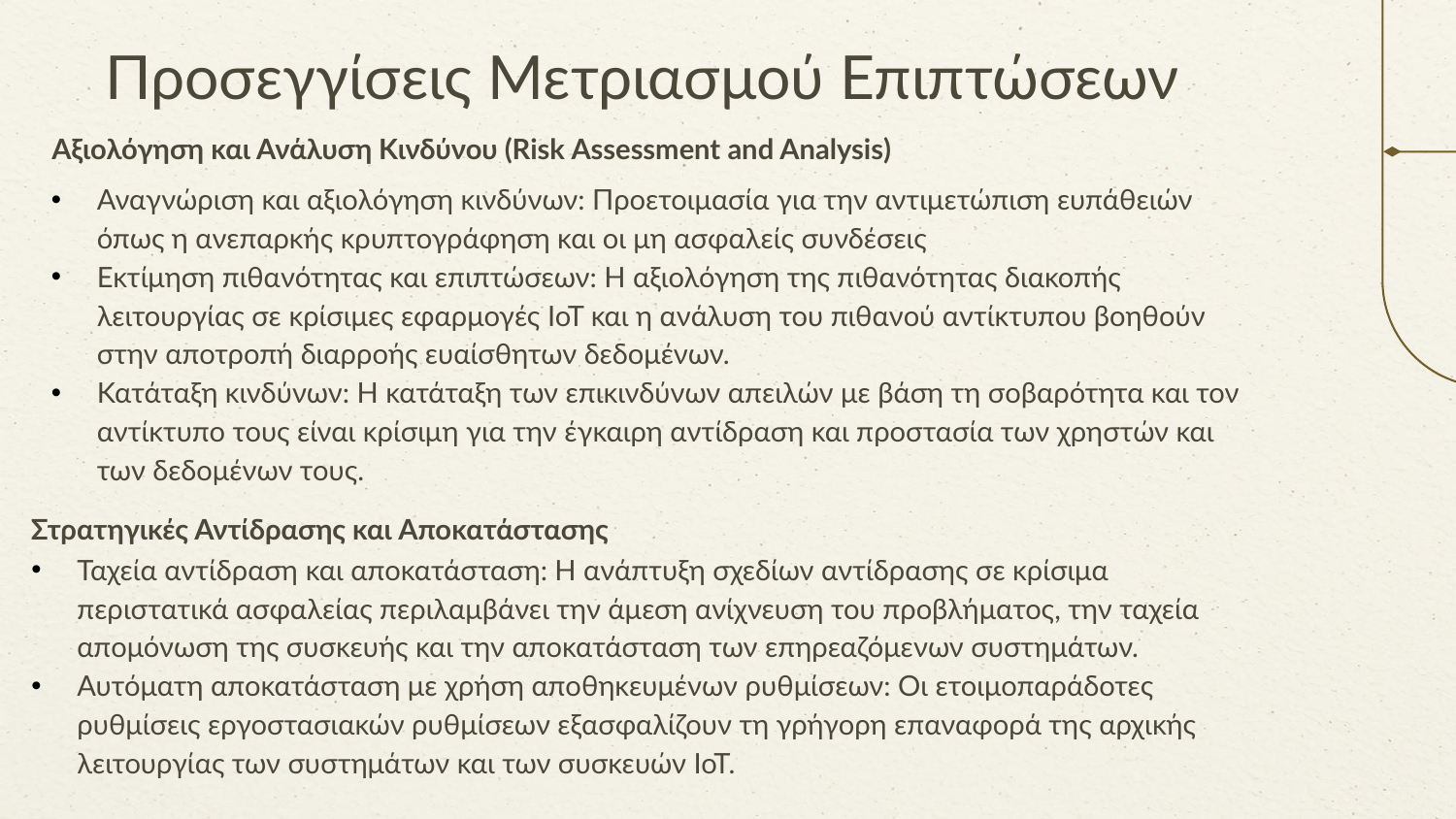

# Προσεγγίσεις Μετριασμού Επιπτώσεων

Αξιολόγηση και Ανάλυση Κινδύνου (Risk Assessment and Analysis)
Αναγνώριση και αξιολόγηση κινδύνων: Προετοιμασία για την αντιμετώπιση ευπάθειών όπως η ανεπαρκής κρυπτογράφηση και οι μη ασφαλείς συνδέσεις
Εκτίμηση πιθανότητας και επιπτώσεων: Η αξιολόγηση της πιθανότητας διακοπής λειτουργίας σε κρίσιμες εφαρμογές IoT και η ανάλυση του πιθανού αντίκτυπου βοηθούν στην αποτροπή διαρροής ευαίσθητων δεδομένων.
Κατάταξη κινδύνων: Η κατάταξη των επικινδύνων απειλών με βάση τη σοβαρότητα και τον αντίκτυπο τους είναι κρίσιμη για την έγκαιρη αντίδραση και προστασία των χρηστών και των δεδομένων τους.

Στρατηγικές Αντίδρασης και Αποκατάστασης
Ταχεία αντίδραση και αποκατάσταση: Η ανάπτυξη σχεδίων αντίδρασης σε κρίσιμα περιστατικά ασφαλείας περιλαμβάνει την άμεση ανίχνευση του προβλήματος, την ταχεία απομόνωση της συσκευής και την αποκατάσταση των επηρεαζόμενων συστημάτων.
Αυτόματη αποκατάσταση με χρήση αποθηκευμένων ρυθμίσεων: Οι ετοιμοπαράδοτες ρυθμίσεις εργοστασιακών ρυθμίσεων εξασφαλίζουν τη γρήγορη επαναφορά της αρχικής λειτουργίας των συστημάτων και των συσκευών IoT.